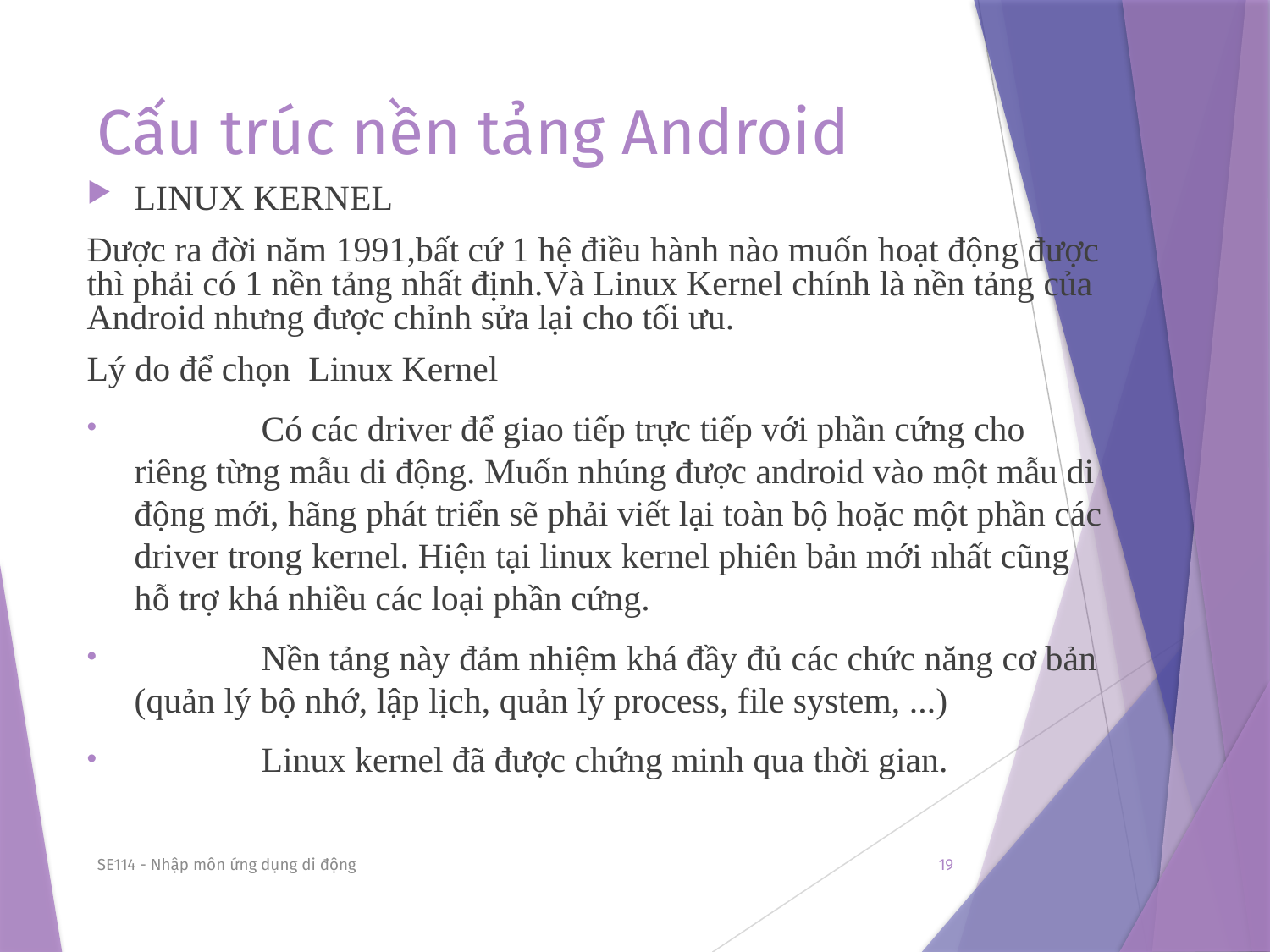

# Cấu trúc nền tảng Android
LINUX KERNEL
Được ra đời năm 1991,bất cứ 1 hệ điều hành nào muốn hoạt động được thì phải có 1 nền tảng nhất định.Và Linux Kernel chính là nền tảng của Android nhưng được chỉnh sửa lại cho tối ưu.
Lý do để chọn  Linux Kernel
	Có các driver để giao tiếp trực tiếp với phần cứng cho riêng từng mẫu di động. Muốn nhúng được android vào một mẫu di động mới, hãng phát triển sẽ phải viết lại toàn bộ hoặc một phần các driver trong kernel. Hiện tại linux kernel phiên bản mới nhất cũng hỗ trợ khá nhiều các loại phần cứng.
	Nền tảng này đảm nhiệm khá đầy đủ các chức năng cơ bản (quản lý bộ nhớ, lập lịch, quản lý process, file system, ...)
	Linux kernel đã được chứng minh qua thời gian.
SE114 - Nhập môn ứng dụng di động
19